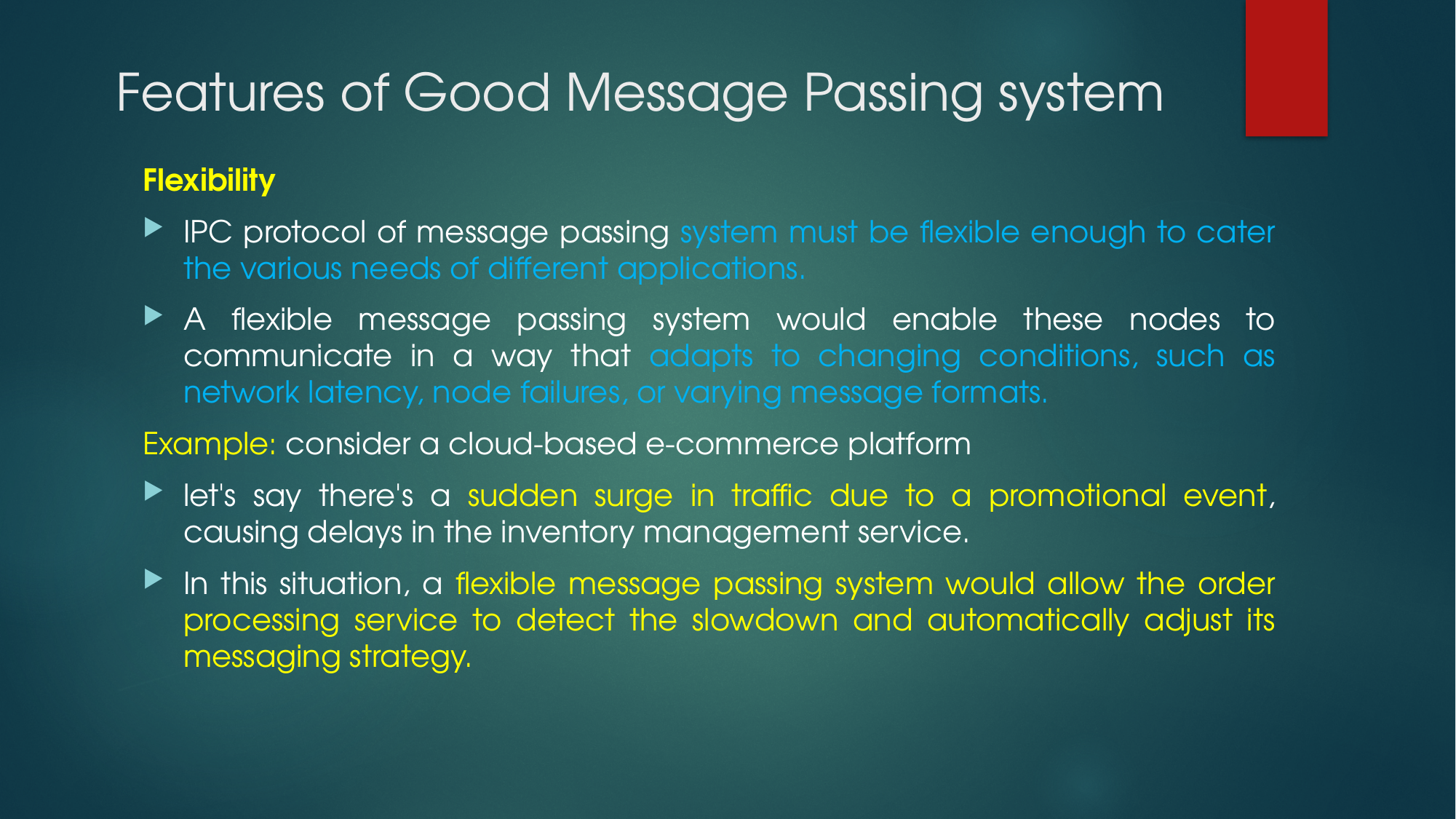

# Features of Good Message Passing system
Flexibility
IPC protocol of message passing system must be flexible enough to cater the various needs of different applications.
A flexible message passing system would enable these nodes to communicate in a way that adapts to changing conditions, such as network latency, node failures, or varying message formats.
Example: consider a cloud-based e-commerce platform
let's say there's a sudden surge in traffic due to a promotional event, causing delays in the inventory management service.
In this situation, a flexible message passing system would allow the order processing service to detect the slowdown and automatically adjust its messaging strategy.